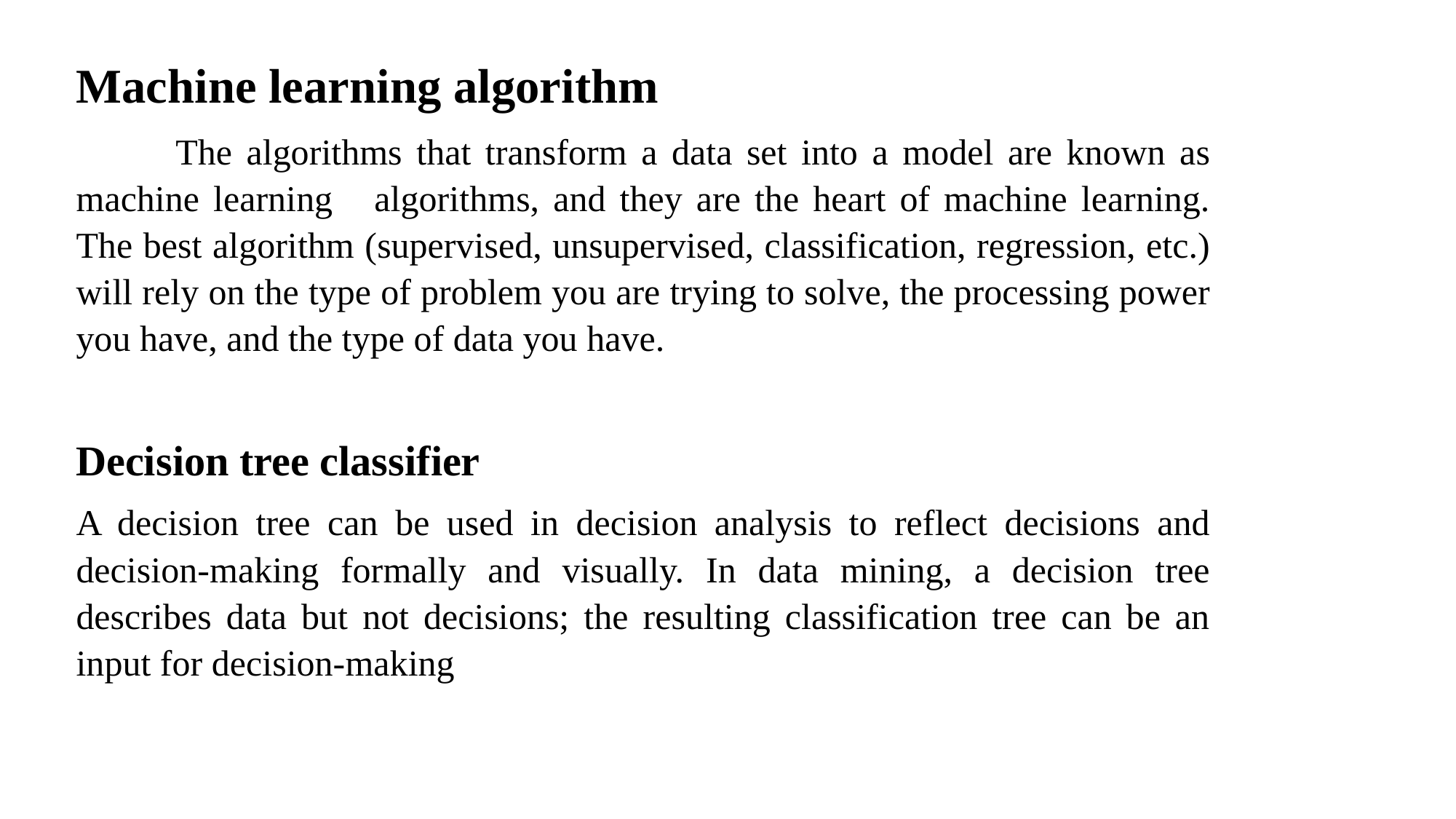

Machine learning algorithm
       The algorithms that transform a data set into a model are known as machine learning   algorithms, and they are the heart of machine learning. The best algorithm (supervised, unsupervised, classification, regression, etc.) will rely on the type of problem you are trying to solve, the processing power you have, and the type of data you have.

Decision tree classifier
A decision tree can be used in decision analysis to reflect decisions and decision-making formally and visually. In data mining, a decision tree describes data but not decisions; the resulting classification tree can be an input for decision-making